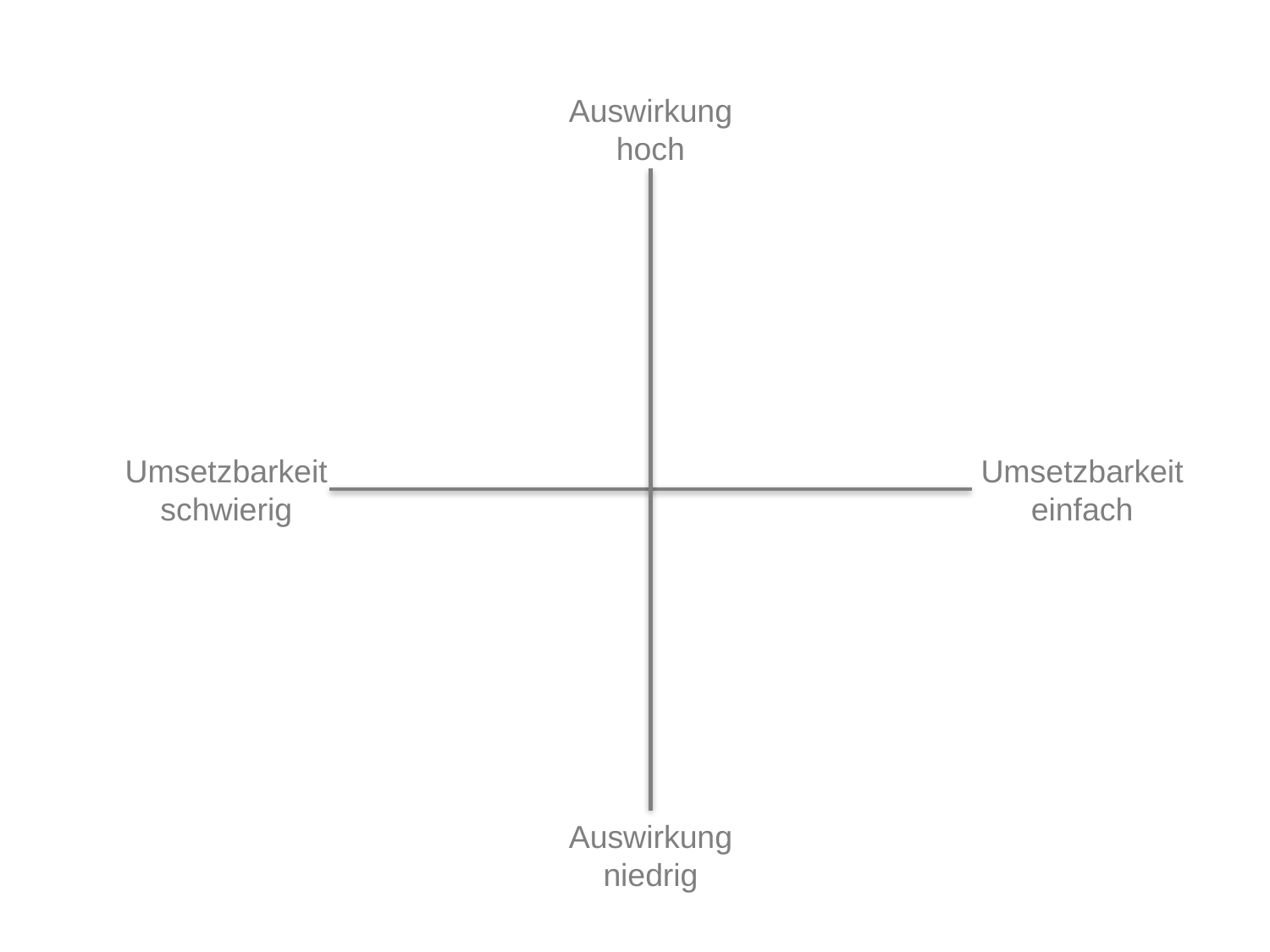

Auswirkung
hoch
Umsetzbarkeit
schwierig
Umsetzbarkeit
einfach
Auswirkung
niedrig